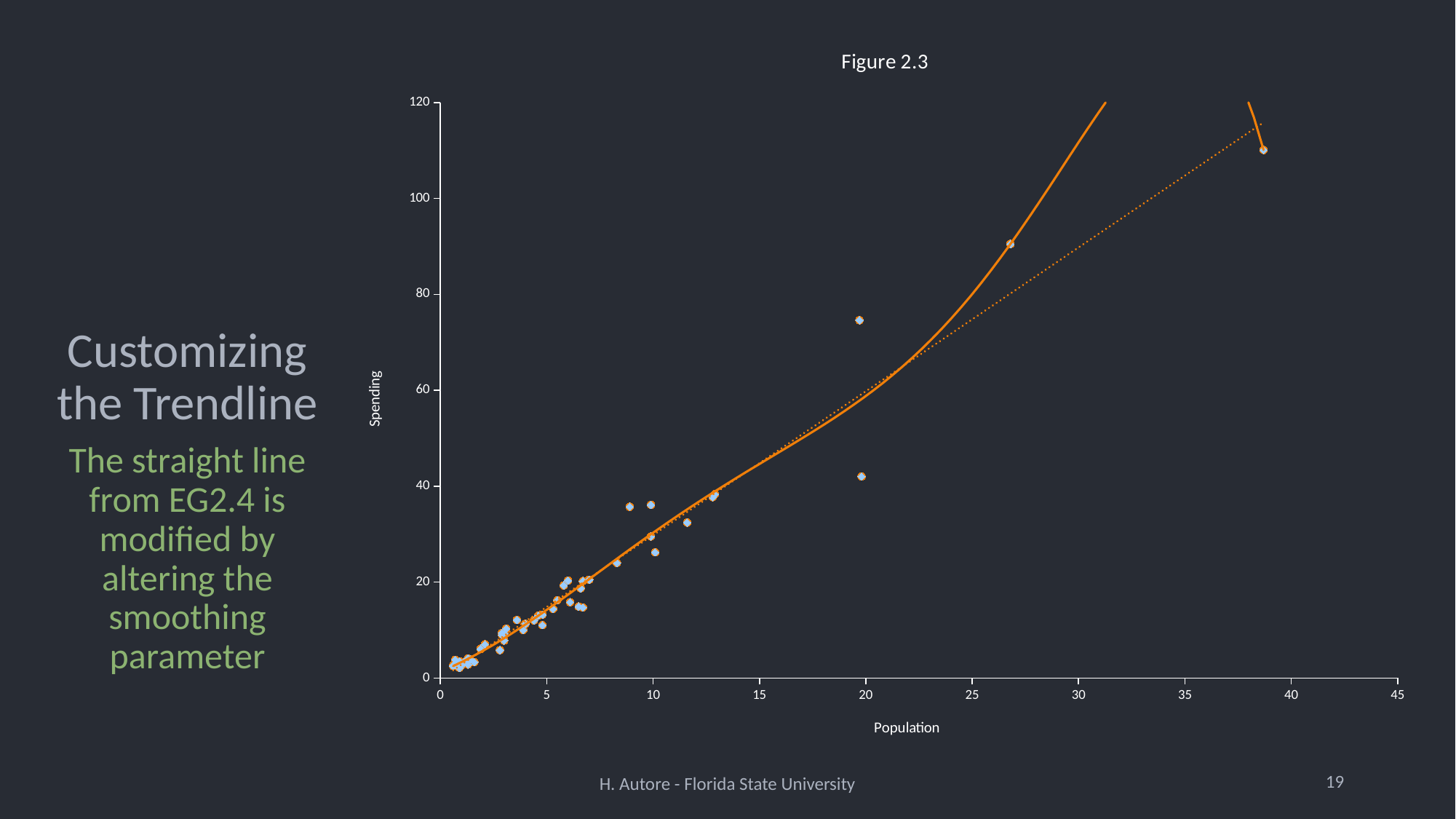

# Customizing the Trendline

### Chart: Figure 2.3

| Category | Spending | Spending |
|---|---|---|
The straight line from EG2.4 is modified by altering the smoothing parameter
19
H. Autore - Florida State University